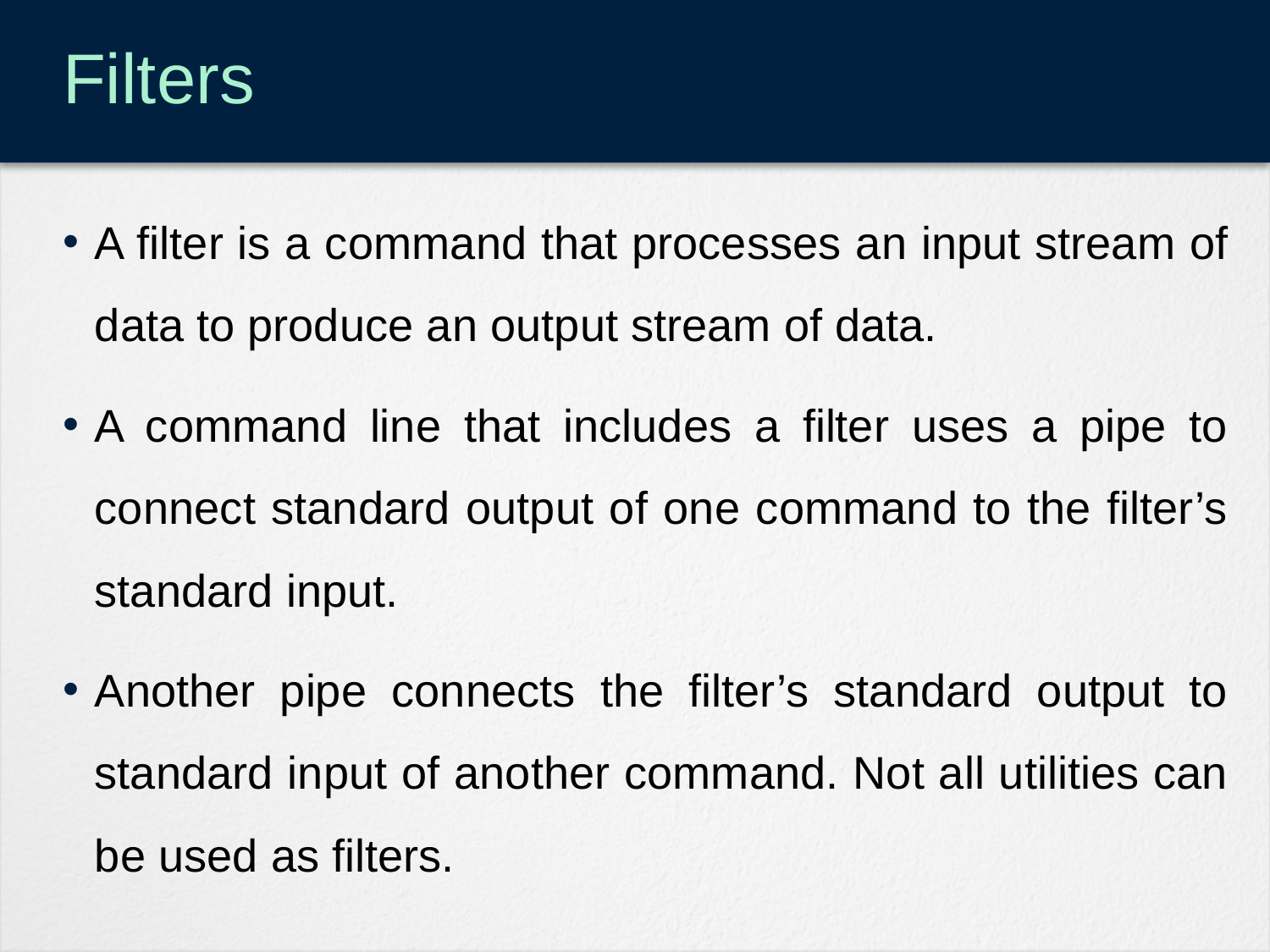

# Filters
A filter is a command that processes an input stream of data to produce an output stream of data.
A command line that includes a filter uses a pipe to connect standard output of one command to the filter’s standard input.
Another pipe connects the filter’s standard output to standard input of another command. Not all utilities can be used as filters.